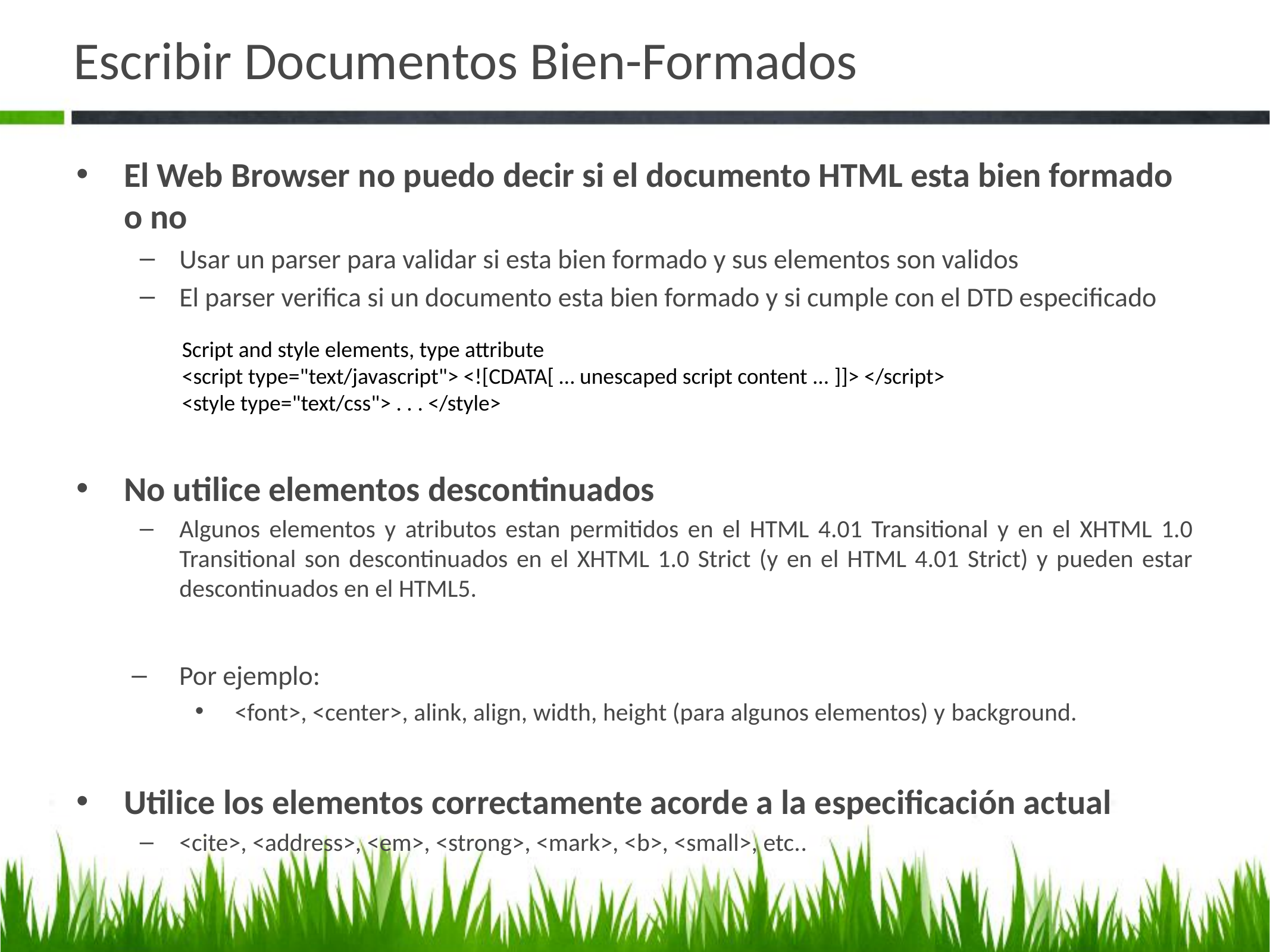

# Escribir Documentos Bien-Formados
El Web Browser no puedo decir si el documento HTML esta bien formado o no
Usar un parser para validar si esta bien formado y sus elementos son validos
El parser verifica si un documento esta bien formado y si cumple con el DTD especificado

No utilice elementos descontinuados
Algunos elementos y atributos estan permitidos en el HTML 4.01 Transitional y en el XHTML 1.0 Transitional son descontinuados en el XHTML 1.0 Strict (y en el HTML 4.01 Strict) y pueden estar descontinuados en el HTML5.

Por ejemplo:
<font>, <center>, alink, align, width, height (para algunos elementos) y background.

Utilice los elementos correctamente acorde a la especificación actual
<cite>, <address>, <em>, <strong>, <mark>, <b>, <small>, etc..

Script and style elements, type attribute
<script type="text/javascript"> <![CDATA[ … unescaped script content ... ]]> </script>
<style type="text/css"> . . . </style>